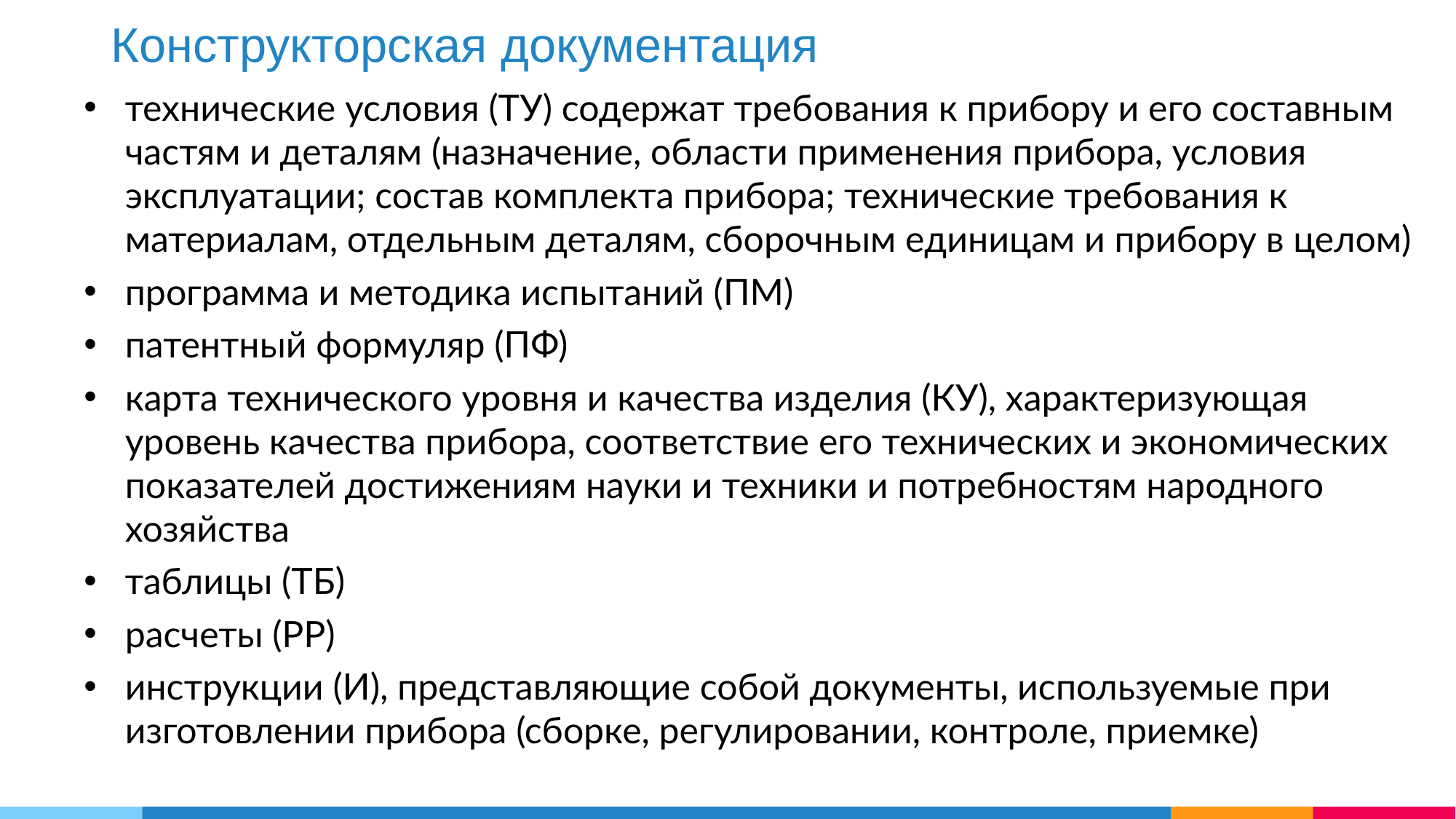

Конструкторская документация

технические условия (ТУ) содержат требования к прибору и его составным частям и деталям (назначение, области применения прибора, условия эксплуатации; состав комплекта прибора; технические требования к материалам, отдельным деталям, сборочным единицам и прибору в целом)
программа и методика испытаний (ПМ)
патентный формуляр (ПФ)
карта технического уровня и качества изделия (КУ), характеризующая уровень качества прибора, соответствие его технических и экономических показателей достижениям науки и техники и потребностям народного хозяйства
таблицы (ТБ)
расчеты (РР)
инструкции (И), представляющие собой документы, используемые при изготовлении прибора (сборке, регулировании, контроле, приемке)